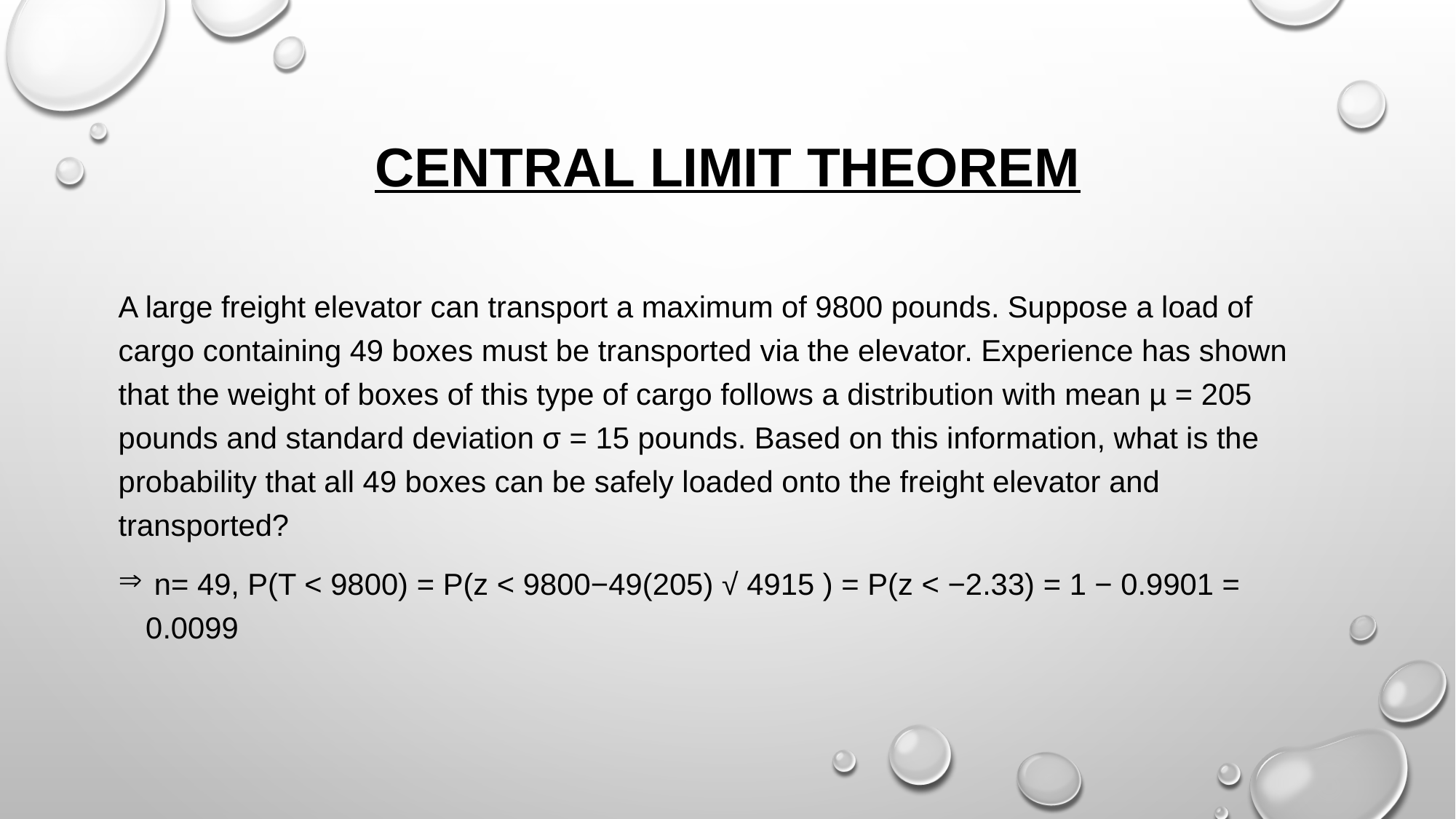

# Central limit theorem
A large freight elevator can transport a maximum of 9800 pounds. Suppose a load of cargo containing 49 boxes must be transported via the elevator. Experience has shown that the weight of boxes of this type of cargo follows a distribution with mean µ = 205 pounds and standard deviation σ = 15 pounds. Based on this information, what is the probability that all 49 boxes can be safely loaded onto the freight elevator and transported?
 n= 49, P(T < 9800) = P(z < 9800−49(205) √ 4915 ) = P(z < −2.33) = 1 − 0.9901 = 0.0099